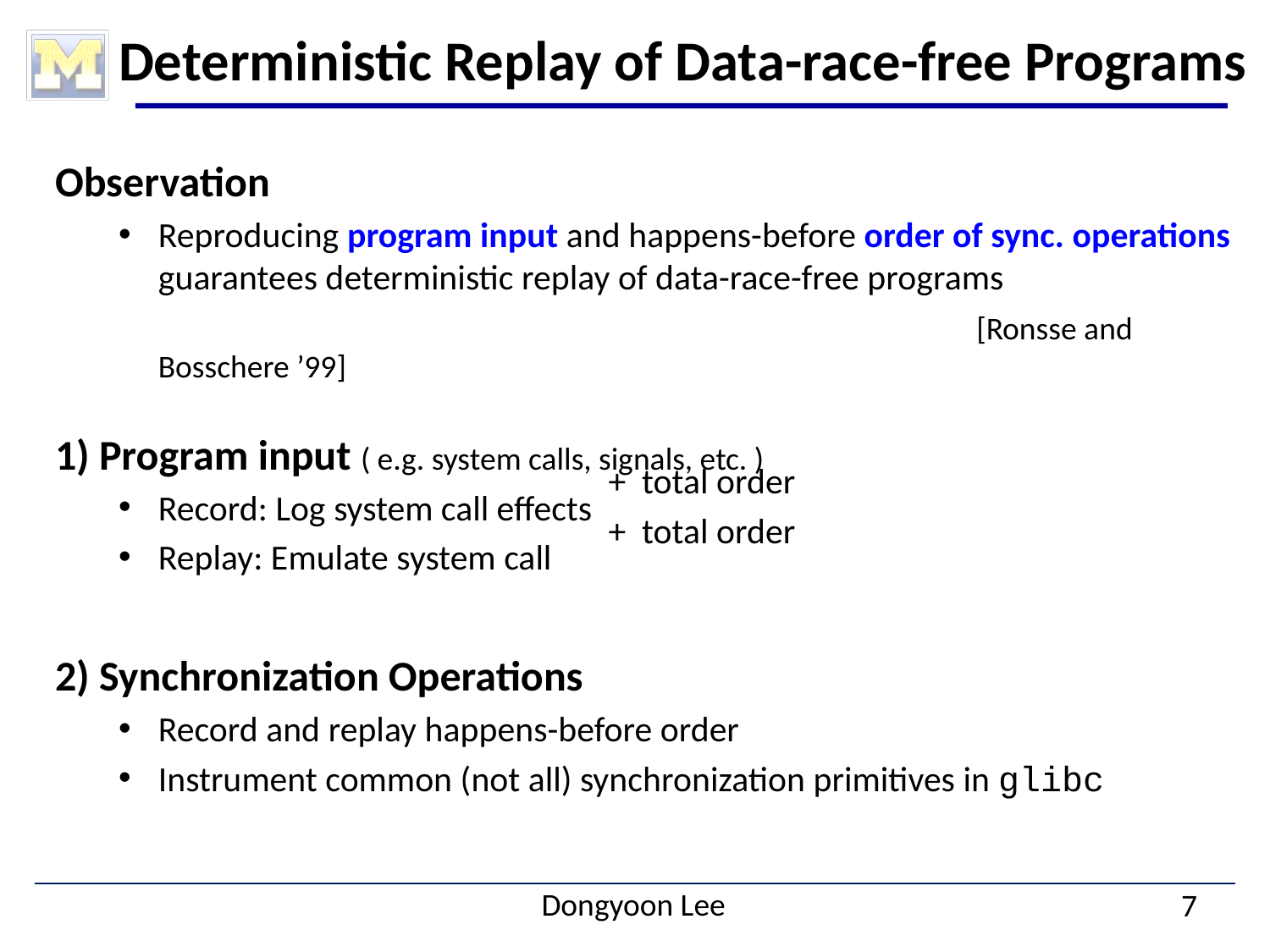

# Deterministic Replay of Data-race-free Programs
Observation
Reproducing program input and happens-before order of sync. operations guarantees deterministic replay of data-race-free programs
							       [Ronsse and Bosschere ’99]

1) Program input ( e.g. system calls, signals, etc. )
Record: Log system call effects
Replay: Emulate system call

2) Synchronization Operations
Record and replay happens-before order
Instrument common (not all) synchronization primitives in glibc

+  total order
+  total order
7